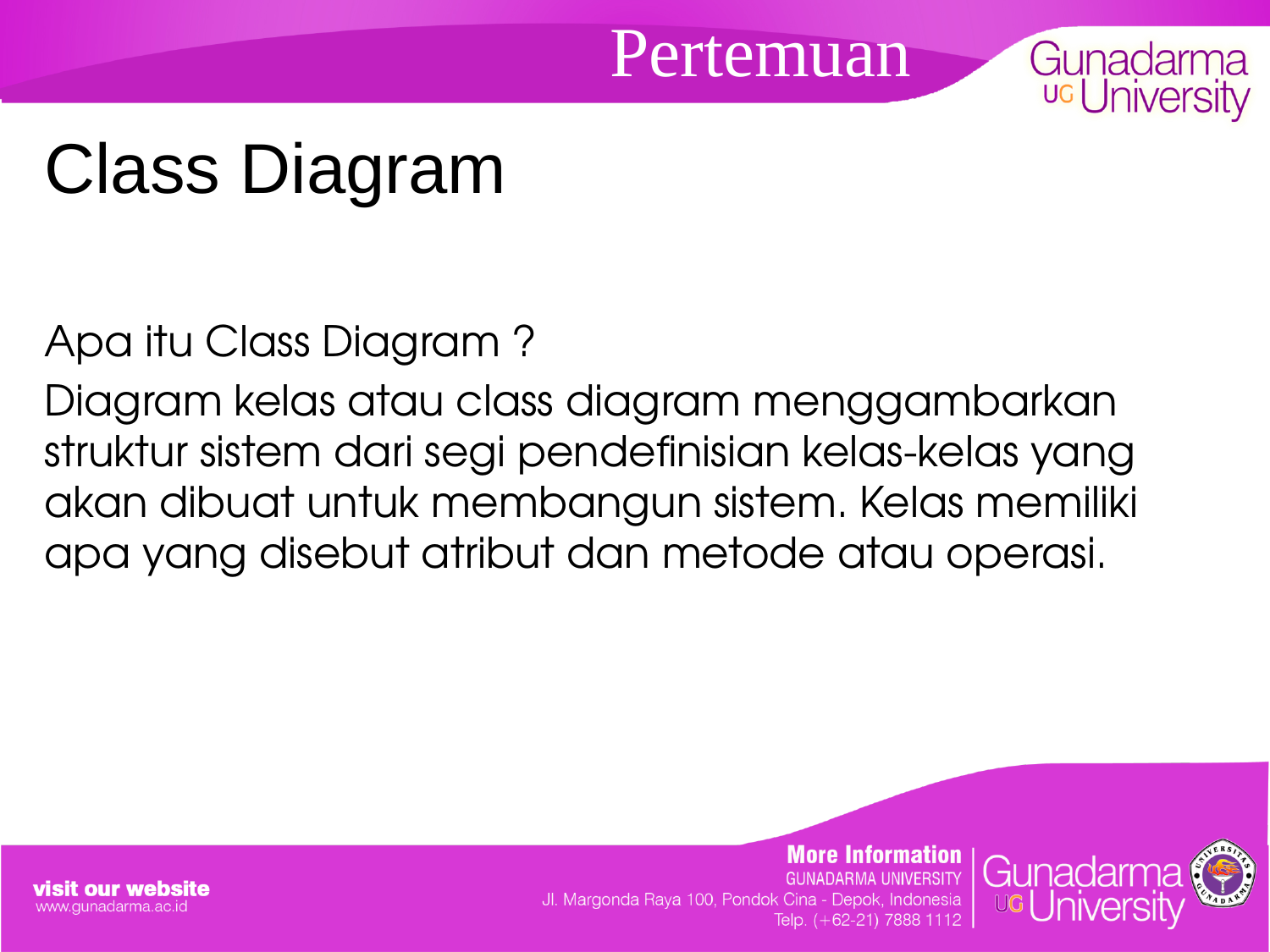

# Pertemuan
Class Diagram

Apa itu Class Diagram ?
Diagram kelas atau class diagram menggambarkan struktur sistem dari segi pendefinisian kelas-kelas yang akan dibuat untuk membangun sistem. Kelas memiliki apa yang disebut atribut dan metode atau operasi.